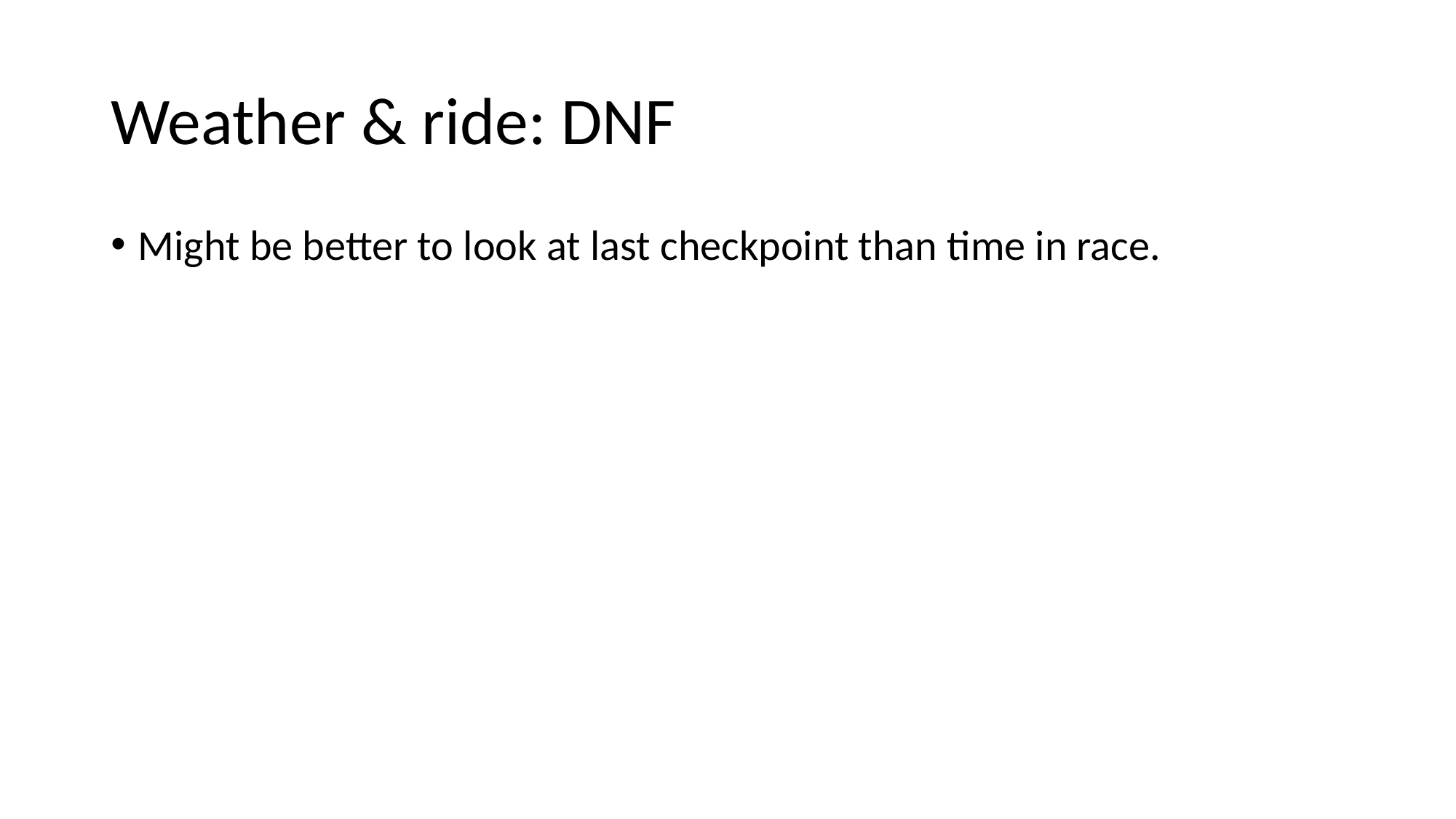

# Weather & ride: DNF
Might be better to look at last checkpoint than time in race.